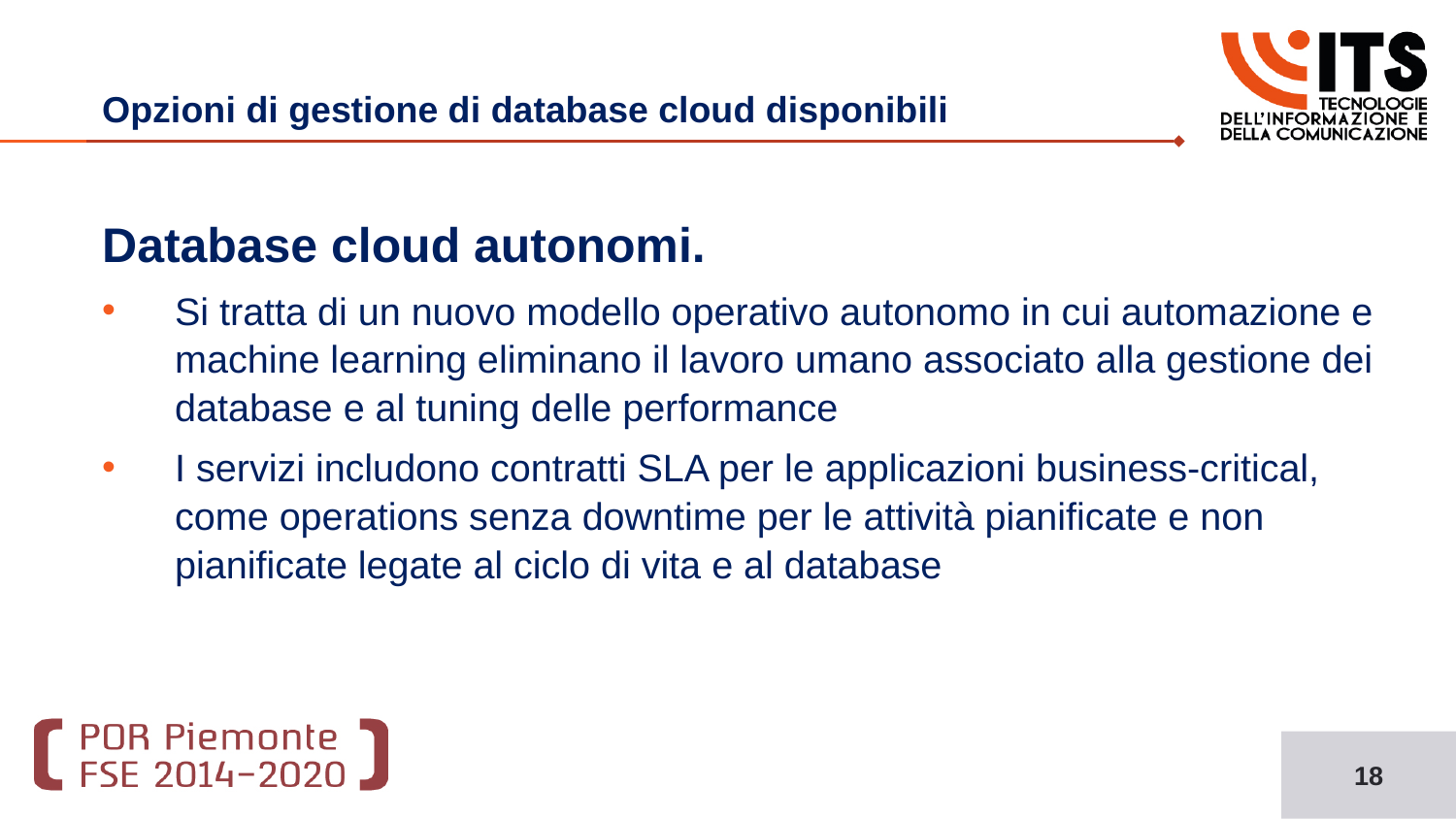

# Opzioni di gestione di database cloud disponibili
Database cloud autonomi.
Si tratta di un nuovo modello operativo autonomo in cui automazione e machine learning eliminano il lavoro umano associato alla gestione dei database e al tuning delle performance
I servizi includono contratti SLA per le applicazioni business-critical, come operations senza downtime per le attività pianificate e non pianificate legate al ciclo di vita e al database

18